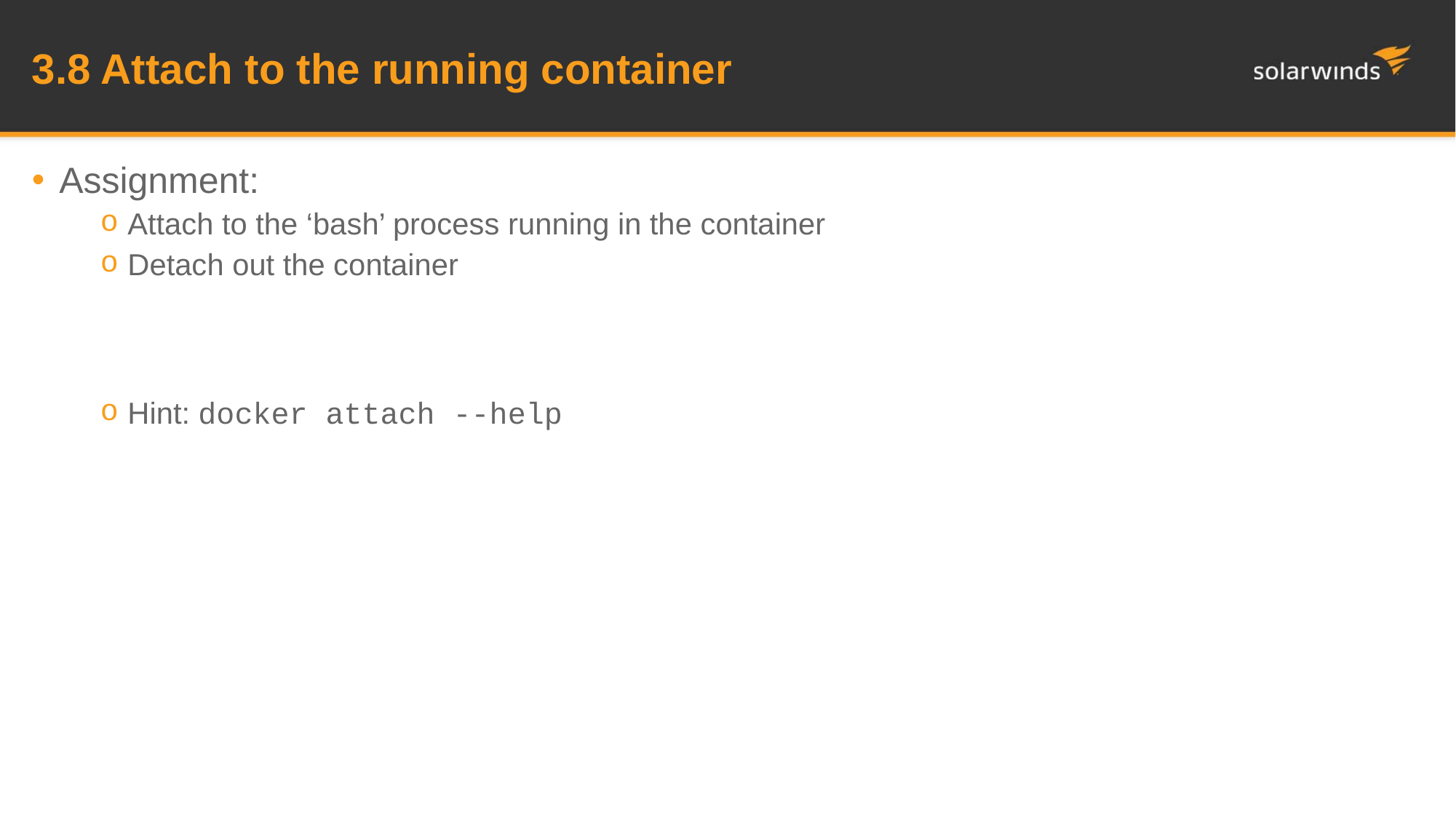

# 3.8 Attach to the running container
Assignment:
Attach to the ‘bash’ process running in the container
Detach out the container

Hint: docker attach --help